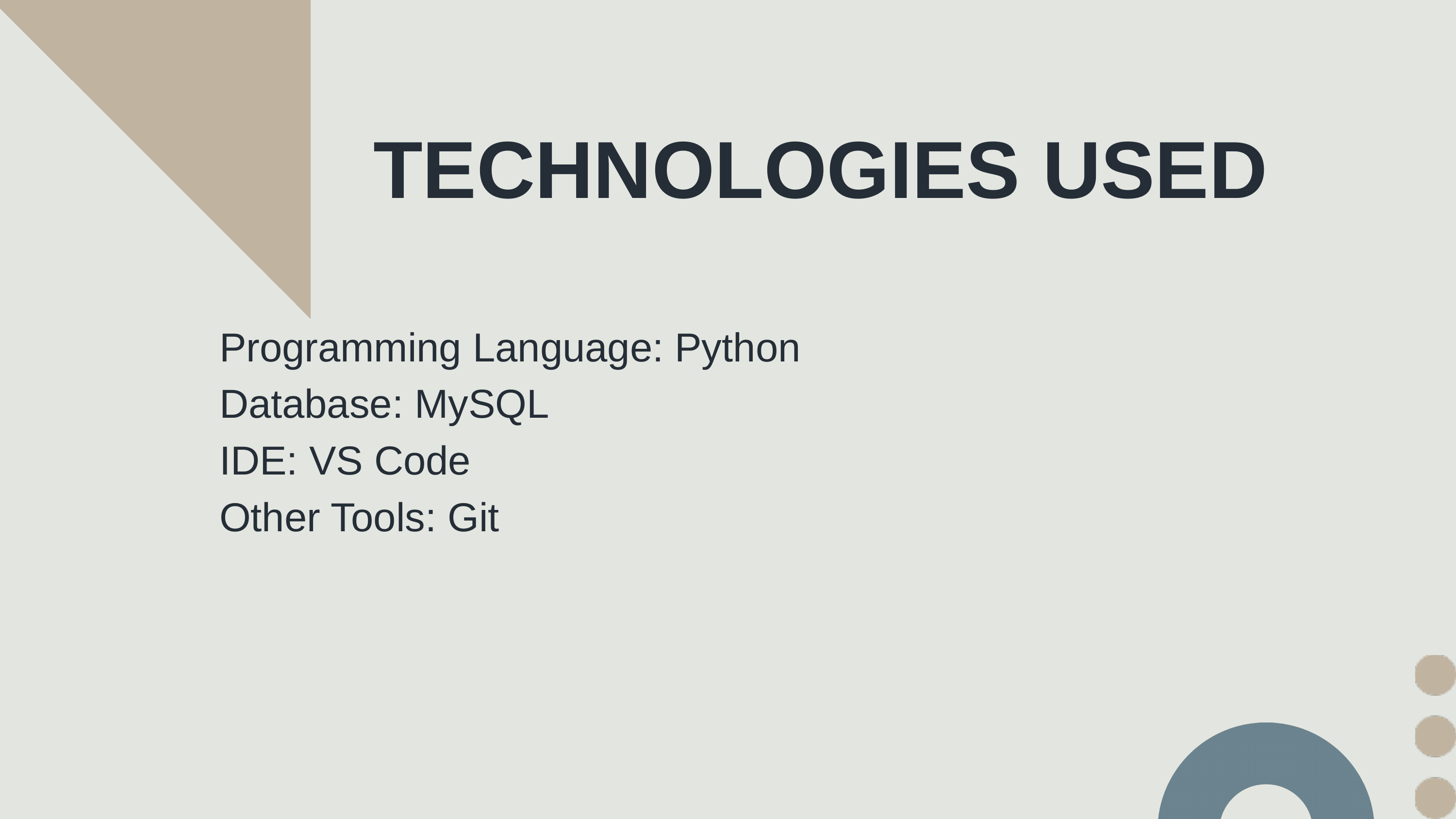

TECHNOLOGIES USED
Programming Language: Python
Database: MySQL
IDE: VS Code
Other Tools: Git